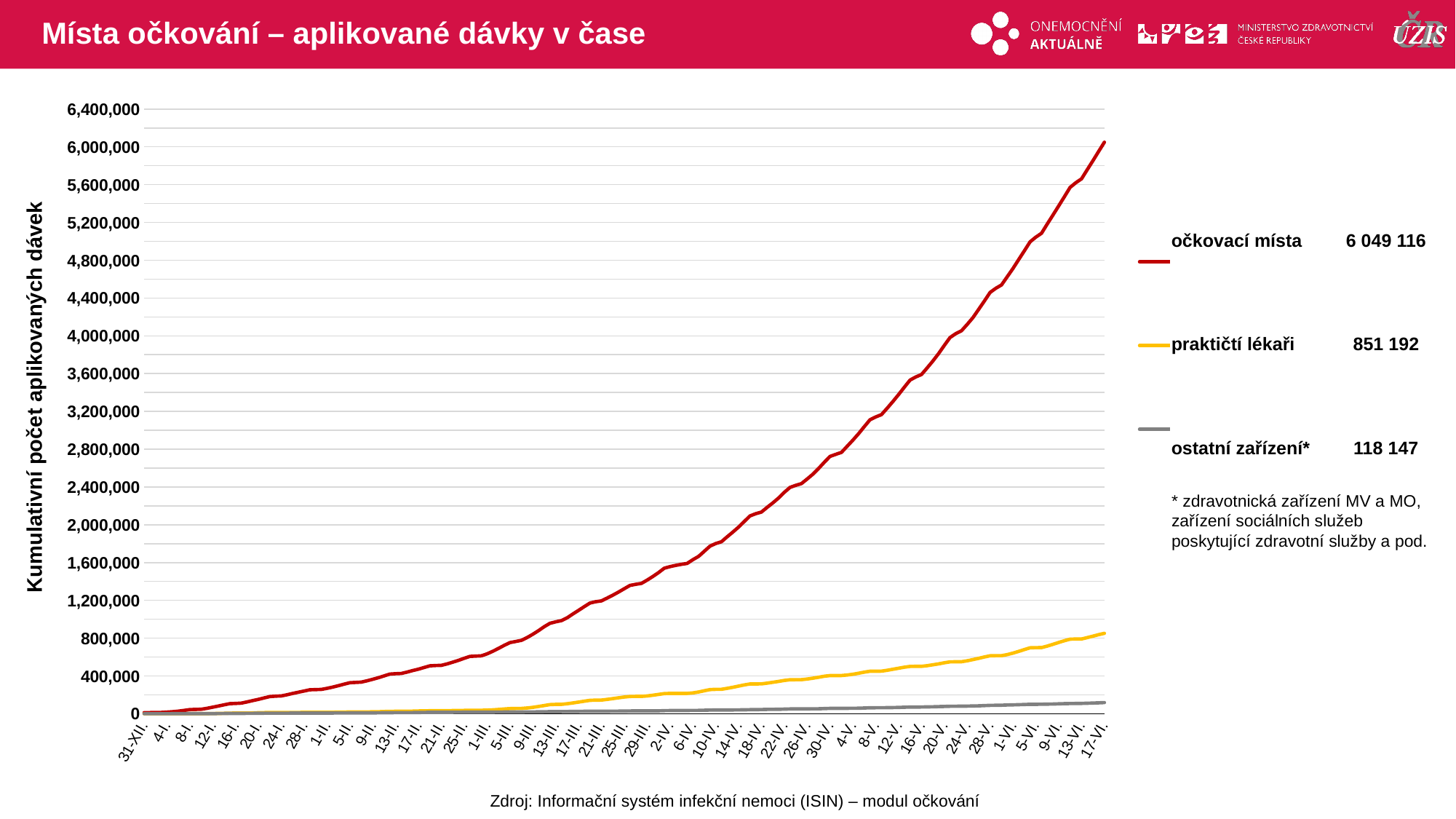

# Místa očkování – aplikované dávky v čase

### Chart

| Category | očkovací místa | praktičtí lékaři | ostatní zařízení |
|---|---|---|---|
| 31-XII. | 11593.0 | 1.0 | 182.0 |
| 1-I. | 11853.0 | 2.0 | 182.0 |
| 2-I. | 13005.0 | 2.0 | 296.0 |
| 3-I. | 13836.0 | 2.0 | 379.0 |
| 4-I. | 17370.0 | 2.0 | 421.0 |
| 5-I. | 21784.0 | 2.0 | 499.0 |
| 6-I. | 27533.0 | 33.0 | 541.0 |
| 7-I. | 35165.0 | 280.0 | 605.0 |
| 8-I. | 44076.0 | 1132.0 | 786.0 |
| 9-I. | 45841.0 | 1305.0 | 861.0 |
| 10-I. | 47558.0 | 1305.0 | 896.0 |
| 11-I. | 56931.0 | 1670.0 | 964.0 |
| 12-I. | 69324.0 | 2272.0 | 1342.0 |
| 13-I. | 81523.0 | 3038.0 | 1853.0 |
| 14-I. | 94535.0 | 4510.0 | 2533.0 |
| 15-I. | 106514.0 | 6013.0 | 2990.0 |
| 16-I. | 109098.0 | 6444.0 | 3351.0 |
| 17-I. | 112062.0 | 6710.0 | 3351.0 |
| 18-I. | 124952.0 | 7685.0 | 3750.0 |
| 19-I. | 138827.0 | 8589.0 | 4179.0 |
| 20-I. | 152281.0 | 10583.0 | 4971.0 |
| 21-I. | 167303.0 | 12043.0 | 5776.0 |
| 22-I. | 181746.0 | 13098.0 | 6114.0 |
| 23-I. | 185834.0 | 13169.0 | 6114.0 |
| 24-I. | 188795.0 | 13298.0 | 6133.0 |
| 25-I. | 200931.0 | 13557.0 | 6291.0 |
| 26-I. | 214837.0 | 13832.0 | 6565.0 |
| 27-I. | 227880.0 | 14053.0 | 6792.0 |
| 28-I. | 240565.0 | 14269.0 | 7013.0 |
| 29-I. | 253800.0 | 14841.0 | 7210.0 |
| 30-I. | 255414.0 | 14934.0 | 7306.0 |
| 31-I. | 257248.0 | 14935.0 | 7347.0 |
| 1-II. | 268574.0 | 15318.0 | 7477.0 |
| 2-II. | 282029.0 | 15922.0 | 7714.0 |
| 3-II. | 296674.0 | 16431.0 | 7902.0 |
| 4-II. | 313200.0 | 17473.0 | 8132.0 |
| 5-II. | 328223.0 | 18310.0 | 8335.0 |
| 6-II. | 331397.0 | 18310.0 | 8335.0 |
| 7-II. | 334556.0 | 18473.0 | 8335.0 |
| 8-II. | 348929.0 | 19270.0 | 8544.0 |
| 9-II. | 364628.0 | 20106.0 | 8970.0 |
| 10-II. | 381587.0 | 21102.0 | 9658.0 |
| 11-II. | 400832.0 | 23348.0 | 10569.0 |
| 12-II. | 419631.0 | 25168.0 | 11310.0 |
| 13-II. | 423642.0 | 25613.0 | 11403.0 |
| 14-II. | 425983.0 | 25632.0 | 11403.0 |
| 15-II. | 440775.0 | 26259.0 | 11656.0 |
| 16-II. | 456834.0 | 27336.0 | 12213.0 |
| 17-II. | 471824.0 | 29284.0 | 13185.0 |
| 18-II. | 489687.0 | 30779.0 | 14083.0 |
| 19-II. | 507279.0 | 31845.0 | 14522.0 |
| 20-II. | 510171.0 | 32077.0 | 14527.0 |
| 21-II. | 512165.0 | 32104.0 | 14539.0 |
| 22-II. | 527312.0 | 32637.0 | 14936.0 |
| 23-II. | 545975.0 | 33453.0 | 15260.0 |
| 24-II. | 564961.0 | 33933.0 | 15606.0 |
| 25-II. | 586712.0 | 35113.0 | 16119.0 |
| 26-II. | 606578.0 | 36276.0 | 16509.0 |
| 27-II. | 609864.0 | 36518.0 | 16519.0 |
| 28-II. | 612673.0 | 36587.0 | 16519.0 |
| 1-III. | 633447.0 | 38515.0 | 16637.0 |
| 2-III. | 661054.0 | 41146.0 | 17015.0 |
| 3-III. | 691376.0 | 45493.0 | 17532.0 |
| 4-III. | 723718.0 | 50284.0 | 18133.0 |
| 5-III. | 752969.0 | 54468.0 | 18739.0 |
| 6-III. | 764579.0 | 55751.0 | 18761.0 |
| 7-III. | 776299.0 | 56123.0 | 18855.0 |
| 8-III. | 805929.0 | 60519.0 | 19211.0 |
| 9-III. | 841198.0 | 67389.0 | 19548.0 |
| 10-III. | 879350.0 | 76583.0 | 20182.0 |
| 11-III. | 921016.0 | 86740.0 | 21276.0 |
| 12-III. | 956905.0 | 96881.0 | 22248.0 |
| 13-III. | 972600.0 | 99040.0 | 22681.0 |
| 14-III. | 985251.0 | 99433.0 | 22819.0 |
| 15-III. | 1015081.0 | 105895.0 | 23507.0 |
| 16-III. | 1055378.0 | 114157.0 | 24165.0 |
| 17-III. | 1093576.0 | 123092.0 | 24801.0 |
| 18-III. | 1133173.0 | 132841.0 | 25579.0 |
| 19-III. | 1171367.0 | 141756.0 | 26233.0 |
| 20-III. | 1185702.0 | 144030.0 | 26646.0 |
| 21-III. | 1194205.0 | 144363.0 | 26705.0 |
| 22-III. | 1223536.0 | 151535.0 | 26792.0 |
| 23-III. | 1254558.0 | 159980.0 | 26920.0 |
| 24-III. | 1287746.0 | 168633.0 | 27383.0 |
| 25-III. | 1322917.0 | 176587.0 | 28185.0 |
| 26-III. | 1357931.0 | 182543.0 | 29286.0 |
| 27-III. | 1369770.0 | 183601.0 | 29580.0 |
| 28-III. | 1379225.0 | 183719.0 | 29635.0 |
| 29-III. | 1414154.0 | 188082.0 | 29706.0 |
| 30-III. | 1452772.0 | 195827.0 | 29896.0 |
| 31-III. | 1493480.0 | 204450.0 | 30394.0 |
| 1-IV. | 1539866.0 | 213332.0 | 32354.0 |
| 2-IV. | 1556888.0 | 214763.0 | 33427.0 |
| 3-IV. | 1570133.0 | 215176.0 | 34202.0 |
| 4-IV. | 1581193.0 | 215180.0 | 34353.0 |
| 5-IV. | 1590575.0 | 215251.0 | 34357.0 |
| 6-IV. | 1629957.0 | 220425.0 | 34936.0 |
| 7-IV. | 1665132.0 | 229999.0 | 35415.0 |
| 8-IV. | 1719312.0 | 243008.0 | 37231.0 |
| 9-IV. | 1773906.0 | 255579.0 | 38868.0 |
| 10-IV. | 1801114.0 | 258310.0 | 39401.0 |
| 11-IV. | 1820276.0 | 258765.0 | 39462.0 |
| 12-IV. | 1872482.0 | 268575.0 | 39966.0 |
| 13-IV. | 1922517.0 | 279971.0 | 40174.0 |
| 14-IV. | 1975381.0 | 292179.0 | 40811.0 |
| 15-IV. | 2034731.0 | 304910.0 | 41780.0 |
| 16-IV. | 2093359.0 | 314944.0 | 42972.0 |
| 17-IV. | 2117064.0 | 315613.0 | 44127.0 |
| 18-IV. | 2134304.0 | 315777.0 | 44571.0 |
| 19-IV. | 2184058.0 | 323560.0 | 45970.0 |
| 20-IV. | 2231694.0 | 332670.0 | 46849.0 |
| 21-IV. | 2283433.0 | 342134.0 | 47280.0 |
| 22-IV. | 2343050.0 | 352215.0 | 49003.0 |
| 23-IV. | 2395525.0 | 359628.0 | 50585.0 |
| 24-IV. | 2417010.0 | 360340.0 | 51296.0 |
| 25-IV. | 2435321.0 | 360528.0 | 51358.0 |
| 26-IV. | 2484368.0 | 367390.0 | 51645.0 |
| 27-IV. | 2534907.0 | 376280.0 | 52148.0 |
| 28-IV. | 2595428.0 | 386179.0 | 52656.0 |
| 29-IV. | 2661663.0 | 396987.0 | 54910.0 |
| 30-IV. | 2723317.0 | 403848.0 | 56734.0 |
| 1-V. | 2745094.0 | 404320.0 | 56992.0 |
| 2-V. | 2765768.0 | 404455.0 | 57217.0 |
| 3-V. | 2830828.0 | 409807.0 | 57661.0 |
| 4-V. | 2895319.0 | 417792.0 | 58011.0 |
| 5-V. | 2964476.0 | 428249.0 | 58584.0 |
| 6-V. | 3038984.0 | 440211.0 | 60709.0 |
| 7-V. | 3112072.0 | 449549.0 | 63017.0 |
| 8-V. | 3141495.0 | 450327.0 | 63608.0 |
| 9-V. | 3166330.0 | 450607.0 | 63668.0 |
| 10-V. | 3234055.0 | 459588.0 | 64492.0 |
| 11-V. | 3304533.0 | 470760.0 | 65268.0 |
| 12-V. | 3378884.0 | 481695.0 | 66537.0 |
| 13-V. | 3456531.0 | 492525.0 | 68930.0 |
| 14-V. | 3532135.0 | 500694.0 | 70420.0 |
| 15-V. | 3564479.0 | 501491.0 | 70969.0 |
| 16-V. | 3590675.0 | 501668.0 | 71330.0 |
| 17-V. | 3660465.0 | 508521.0 | 72411.0 |
| 18-V. | 3733263.0 | 517823.0 | 73577.0 |
| 19-V. | 3812258.0 | 527653.0 | 75274.0 |
| 20-V. | 3898634.0 | 539208.0 | 77336.0 |
| 21-V. | 3981699.0 | 548824.0 | 78961.0 |
| 22-V. | 4022944.0 | 549972.0 | 79431.0 |
| 23-V. | 4053297.0 | 550179.0 | 79943.0 |
| 24-V. | 4121248.0 | 560114.0 | 80882.0 |
| 25-V. | 4192396.0 | 572958.0 | 81950.0 |
| 26-V. | 4279951.0 | 586418.0 | 83507.0 |
| 27-V. | 4368343.0 | 601006.0 | 86251.0 |
| 28-V. | 4459165.0 | 613183.0 | 88619.0 |
| 29-V. | 4502793.0 | 614408.0 | 89516.0 |
| 30-V. | 4538379.0 | 614633.0 | 90190.0 |
| 31-V. | 4625239.0 | 625765.0 | 92528.0 |
| 1-VI. | 4712261.0 | 641500.0 | 93741.0 |
| 2-VI. | 4805746.0 | 659657.0 | 95673.0 |
| 3-VI. | 4899239.0 | 678967.0 | 97622.0 |
| 4-VI. | 4994504.0 | 697694.0 | 99772.0 |
| 5-VI. | 5044466.0 | 699720.0 | 100077.0 |
| 6-VI. | 5085370.0 | 700177.0 | 100383.0 |
| 7-VI. | 5183104.0 | 716161.0 | 101686.0 |
| 8-VI. | 5278421.0 | 734666.0 | 102739.0 |
| 9-VI. | 5374492.0 | 753964.0 | 104689.0 |
| 10-VI. | 5472191.0 | 772607.0 | 106608.0 |
| 11-VI. | 5570676.0 | 789121.0 | 108056.0 |
| 12-VI. | 5620460.0 | 790792.0 | 108721.0 |
| 13-VI. | 5661306.0 | 790997.0 | 109458.0 |
| 14-VI. | 5758308.0 | 805386.0 | 111351.0 |
| 15-VI. | 5853759.0 | 821161.0 | 112902.0 |
| 16-VI. | 5951930.0 | 836829.0 | 115125.0 |
| 17-VI. | 6049116.0 | 851192.0 | 118147.0 |
| očkovací místa | 6 049 116 |
| --- | --- |
| praktičtí lékaři | 851 192 |
| ostatní zařízení\* | 118 147 |
Kumulativní počet aplikovaných dávek
* zdravotnická zařízení MV a MO, zařízení sociálních služeb poskytující zdravotní služby a pod.
Zdroj: Informační systém infekční nemoci (ISIN) – modul očkování